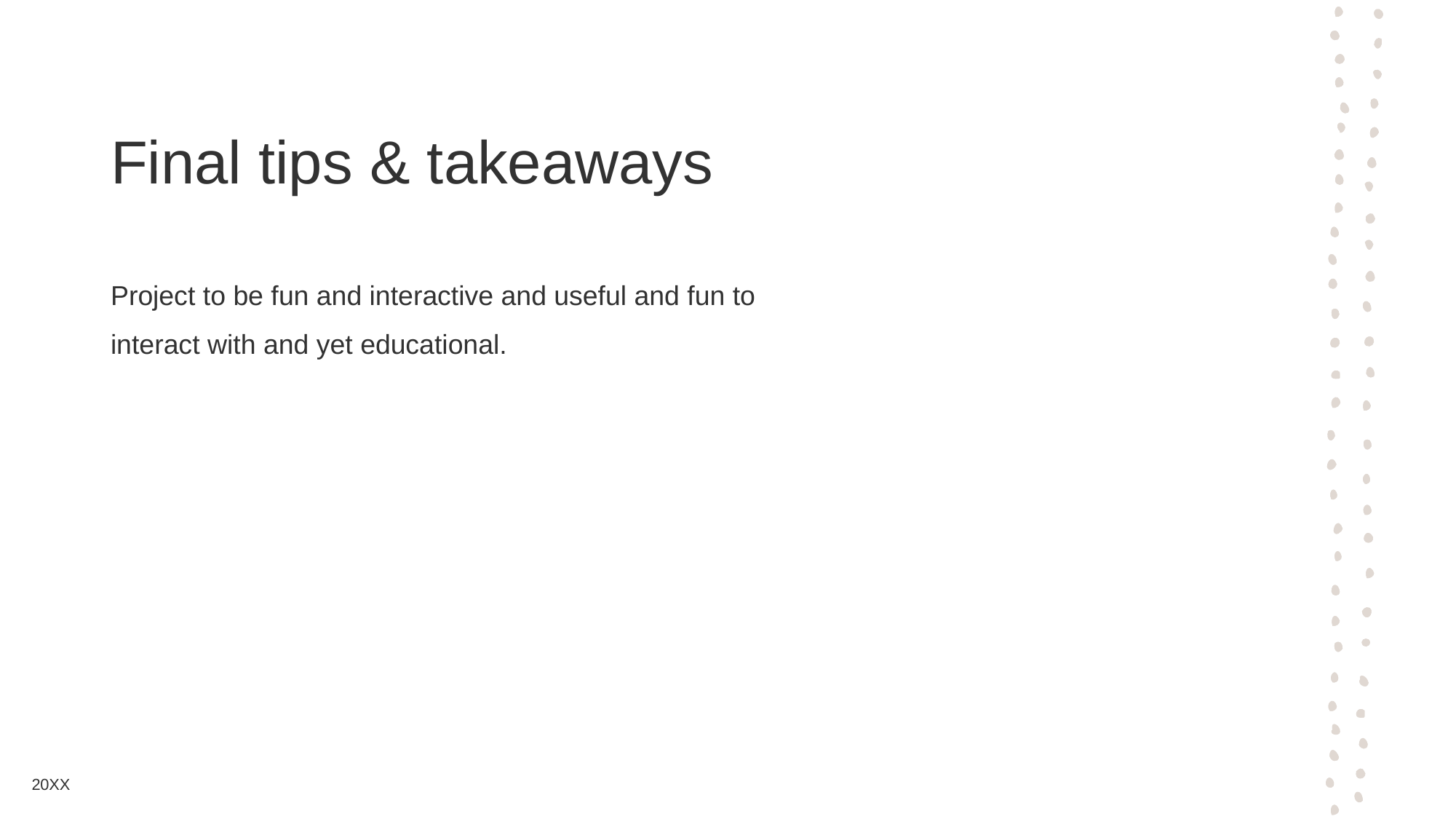

# Final tips & takeaways

Project to be fun and interactive and useful and fun to interact with and yet educational.

20XX